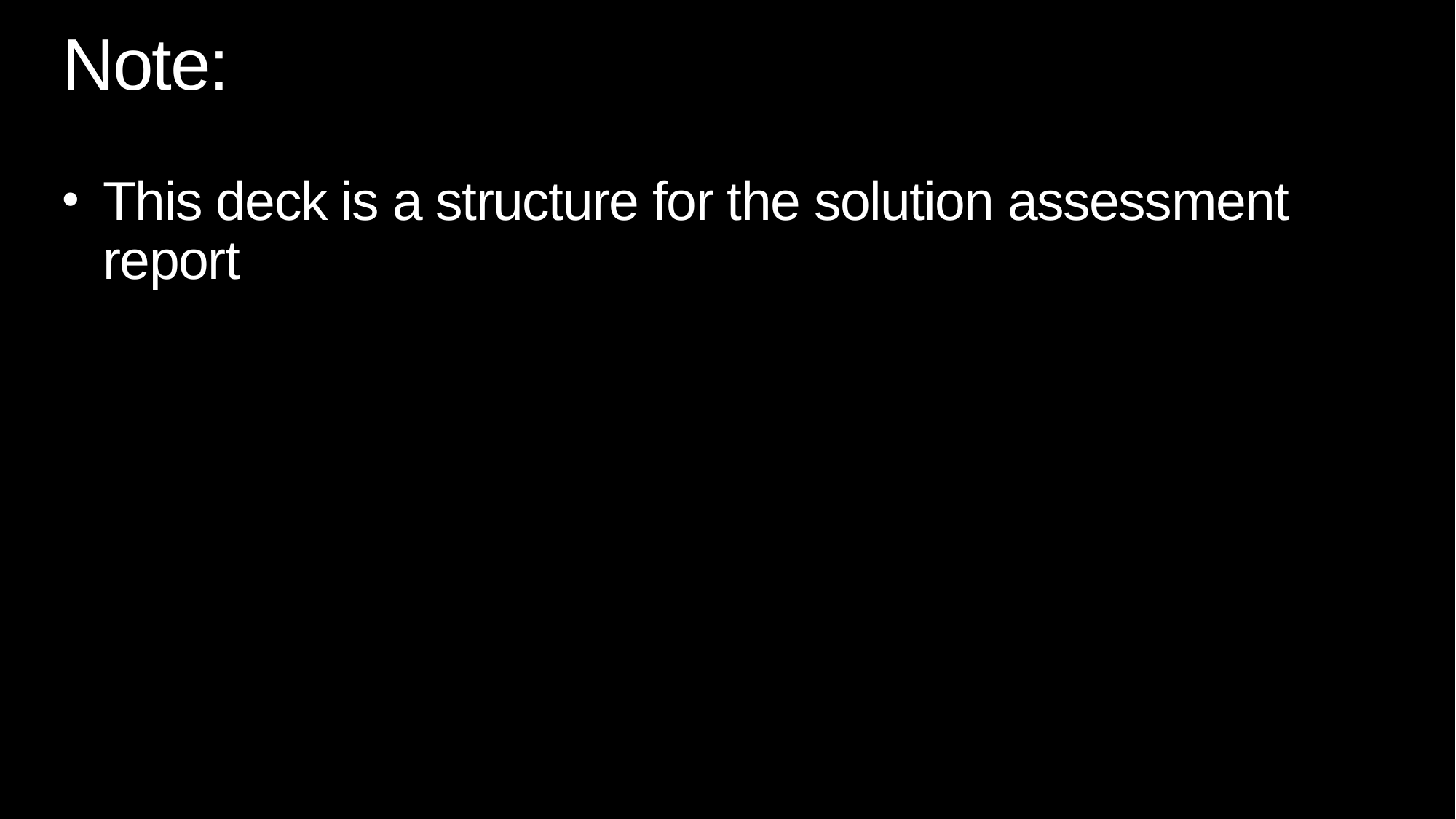

# Note:
This deck is a structure for the solution assessment report